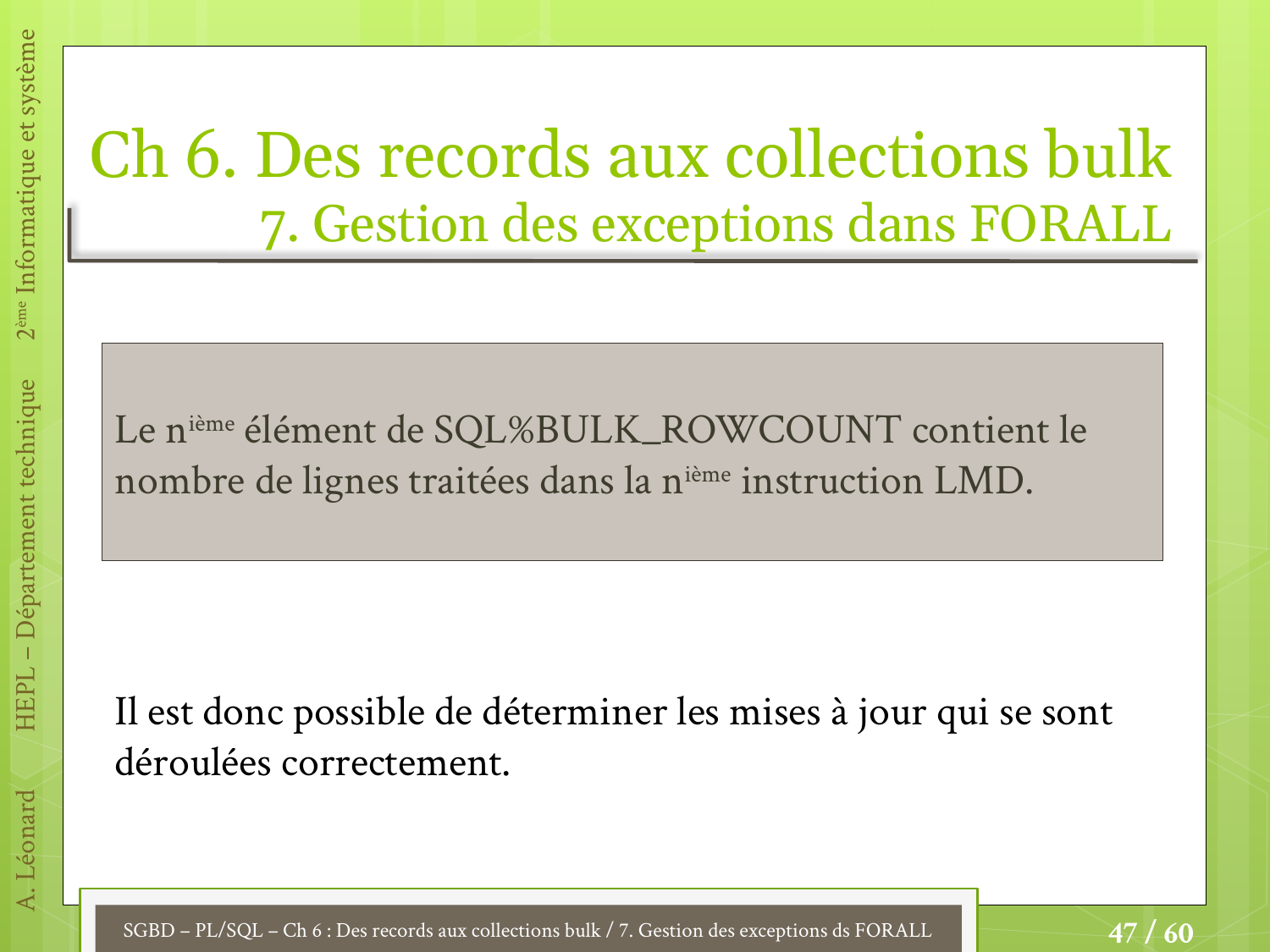

# Ch 6. Des records aux collections bulk 7. Gestion des exceptions dans FORALL
Le nième élément de SQL%BULK_ROWCOUNT contient le nombre de lignes traitées dans la nième instruction LMD.
Il est donc possible de déterminer les mises à jour qui se sont déroulées correctement.
SGBD – PL/SQL – Ch 6 : Des records aux collections bulk / 7. Gestion des exceptions ds FORALL